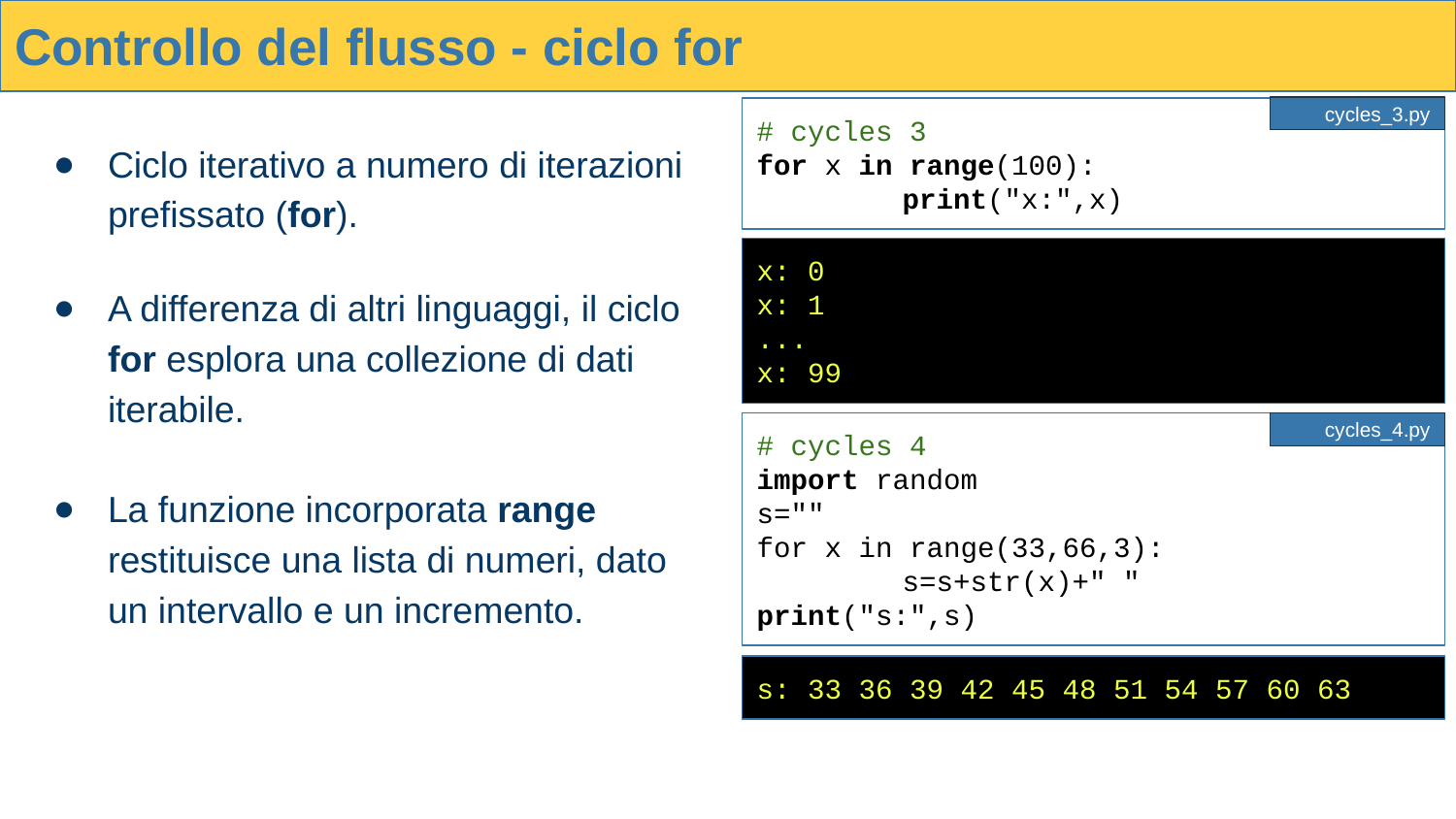

# Controllo del flusso - ciclo for
cycles_3.py
# cycles 3
for x in range(100):
	print("x:",x)
Ciclo iterativo a numero di iterazioni prefissato (for).
A differenza di altri linguaggi, il ciclo for esplora una collezione di dati iterabile.
La funzione incorporata range restituisce una lista di numeri, dato un intervallo e un incremento.
x: 0
x: 1
...
x: 99
# cycles 4
import random
s=""
for x in range(33,66,3):
	s=s+str(x)+" "
print("s:",s)
cycles_4.py
s: 33 36 39 42 45 48 51 54 57 60 63